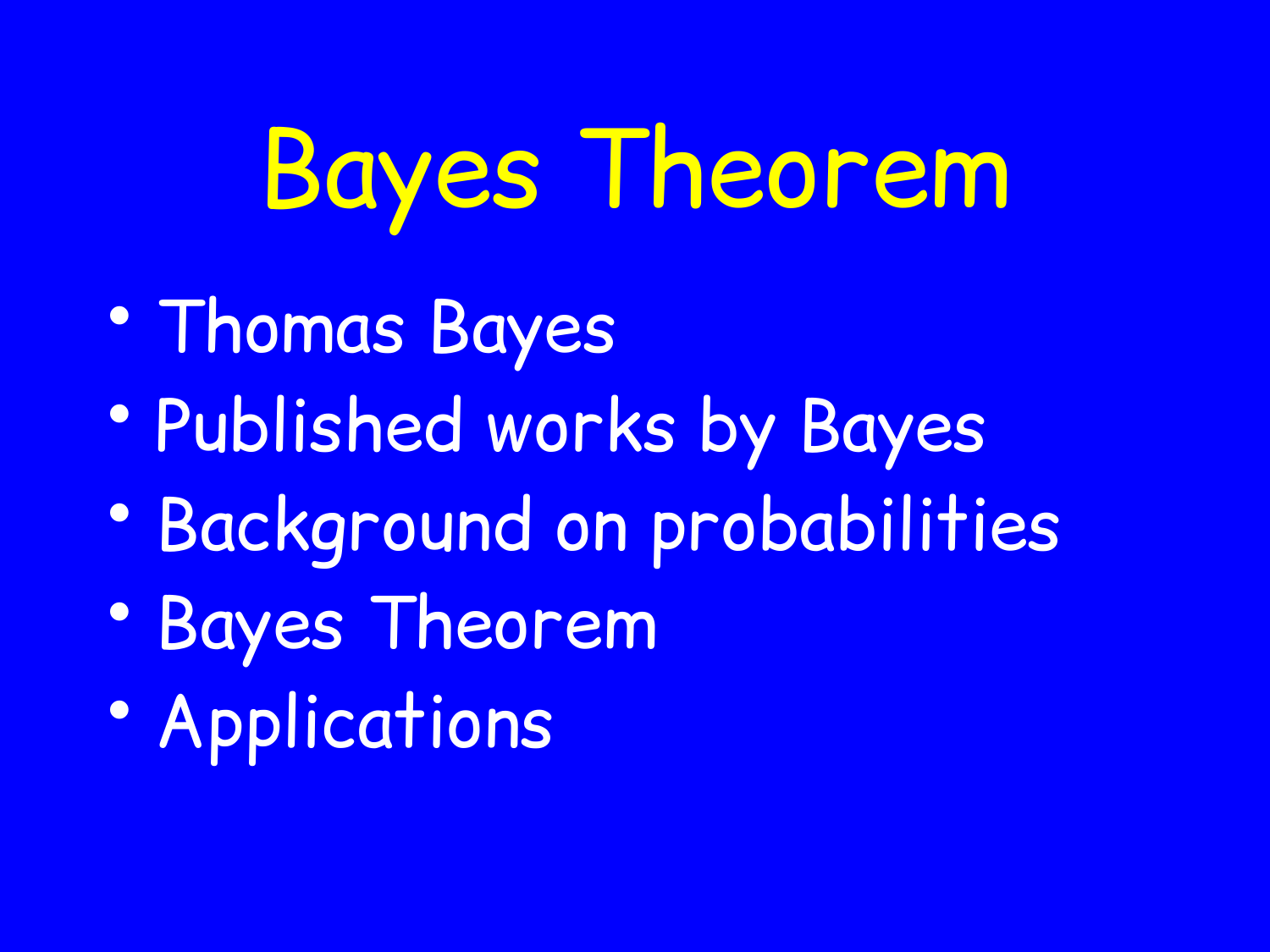

# Bayes Theorem
Thomas Bayes
Published works by Bayes
Background on probabilities
Bayes Theorem
Applications